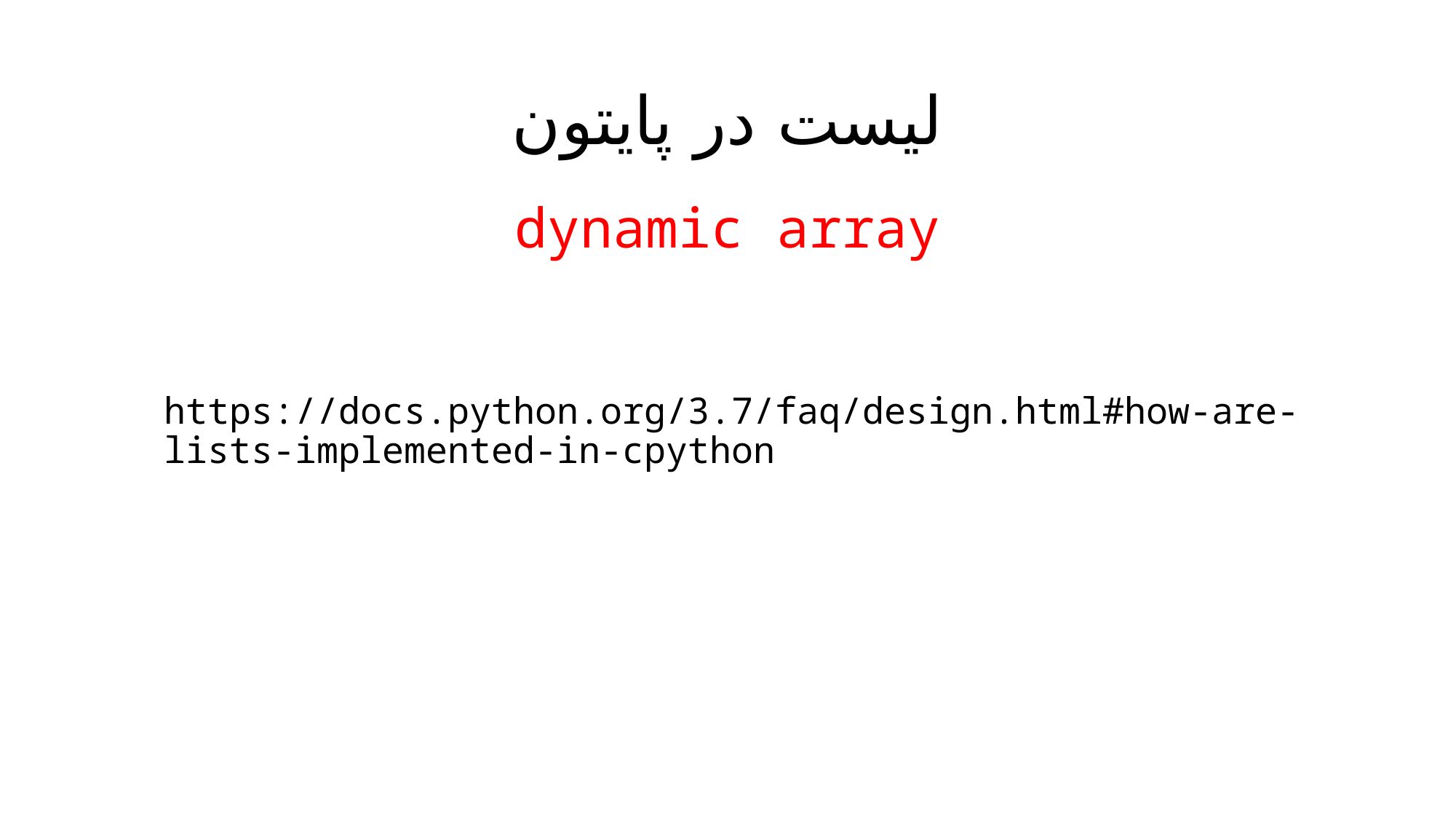

# لیست در پایتون
dynamic array
https://docs.python.org/3.7/faq/design.html#how-are-lists-implemented-in-cpython